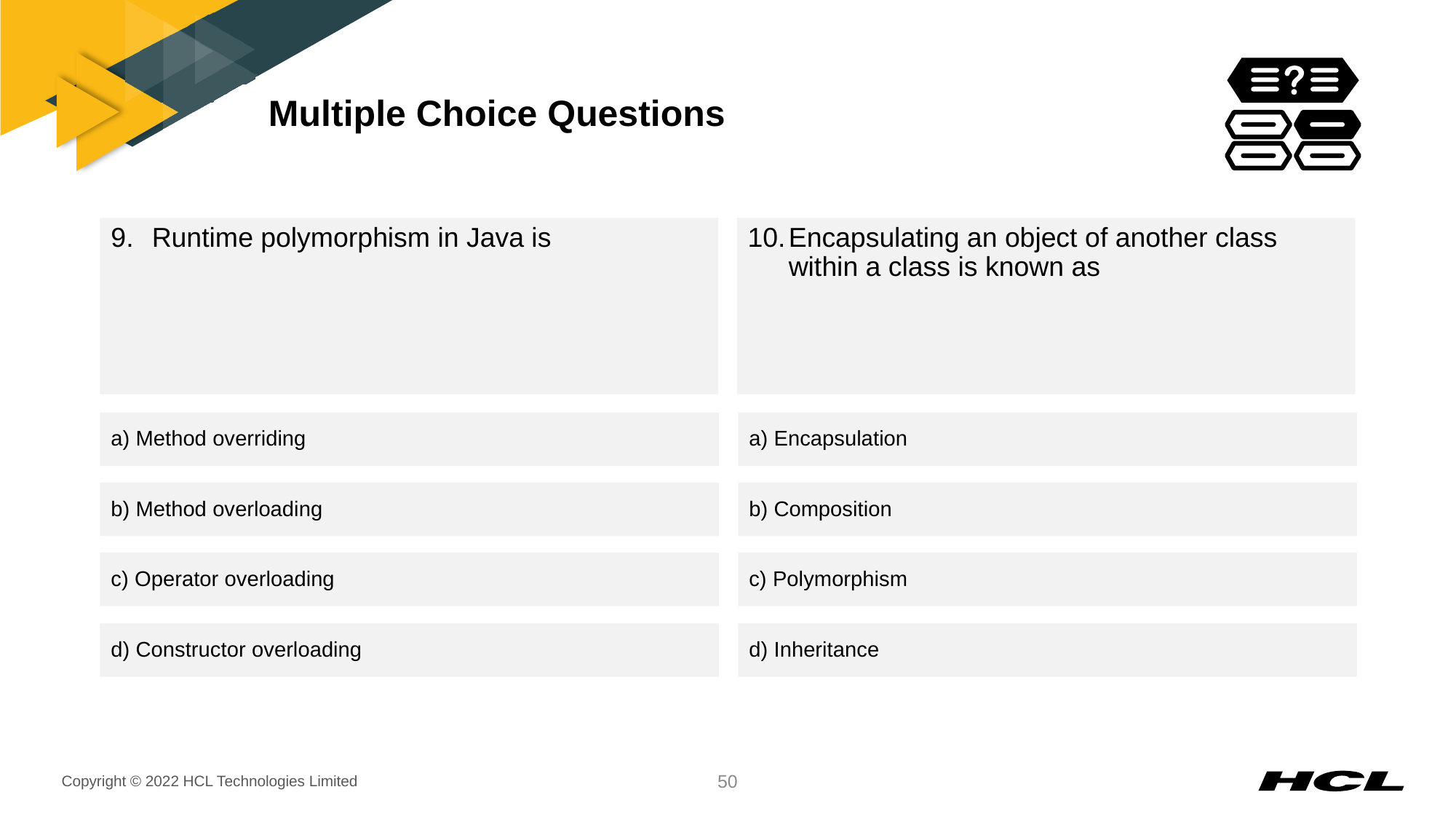

# Multiple Choice Questions
Runtime polymorphism in Java is
Encapsulating an object of another class within a class is known as
a) Method overriding
a) Encapsulation
b) Method overloading
b) Composition
c) Operator overloading
c) Polymorphism
d) Constructor overloading
d) Inheritance
50